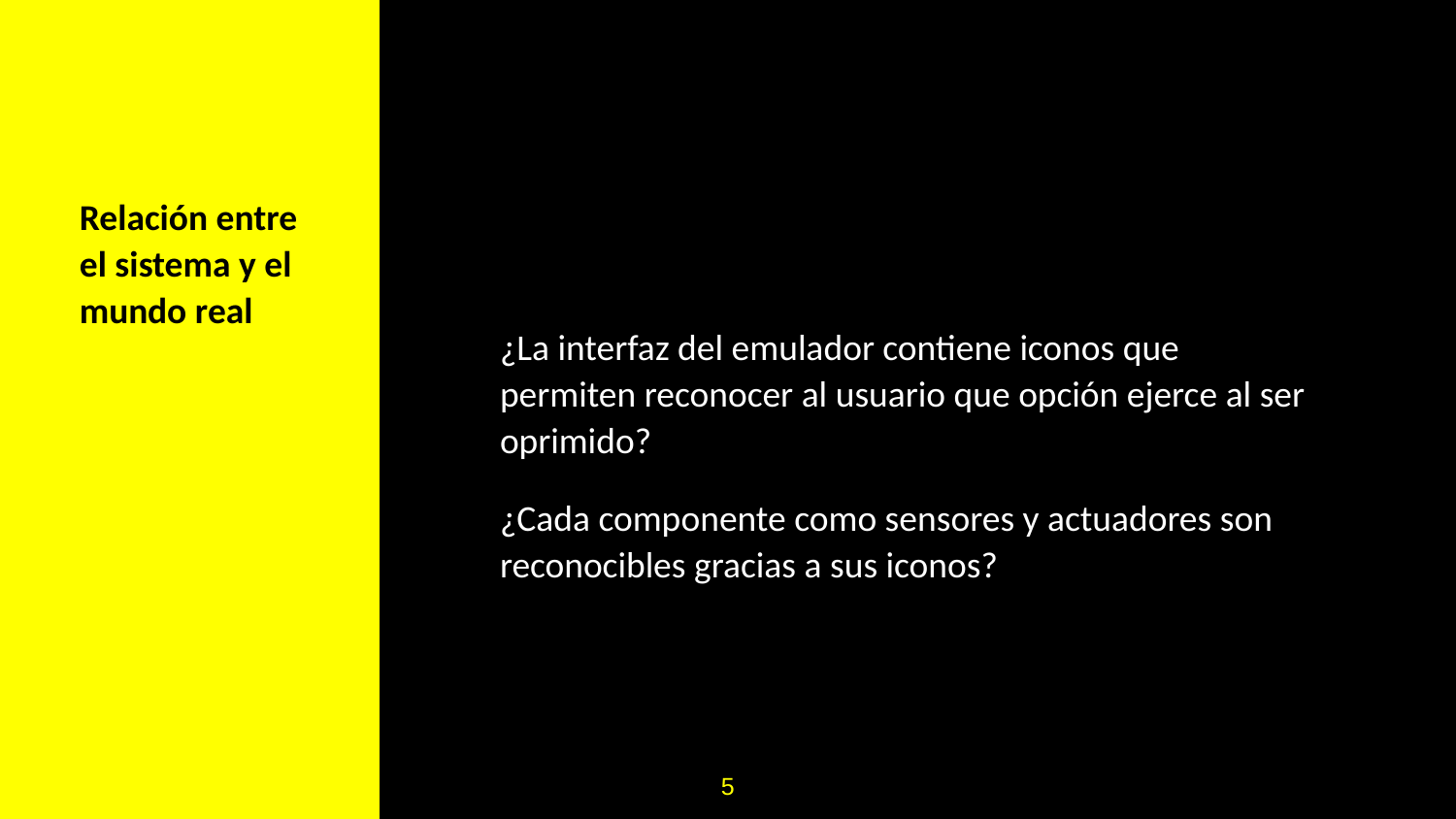

Relación entre el sistema y el mundo real
¿La interfaz del emulador contiene iconos que permiten reconocer al usuario que opción ejerce al ser oprimido?
¿Cada componente como sensores y actuadores son reconocibles gracias a sus iconos?
5